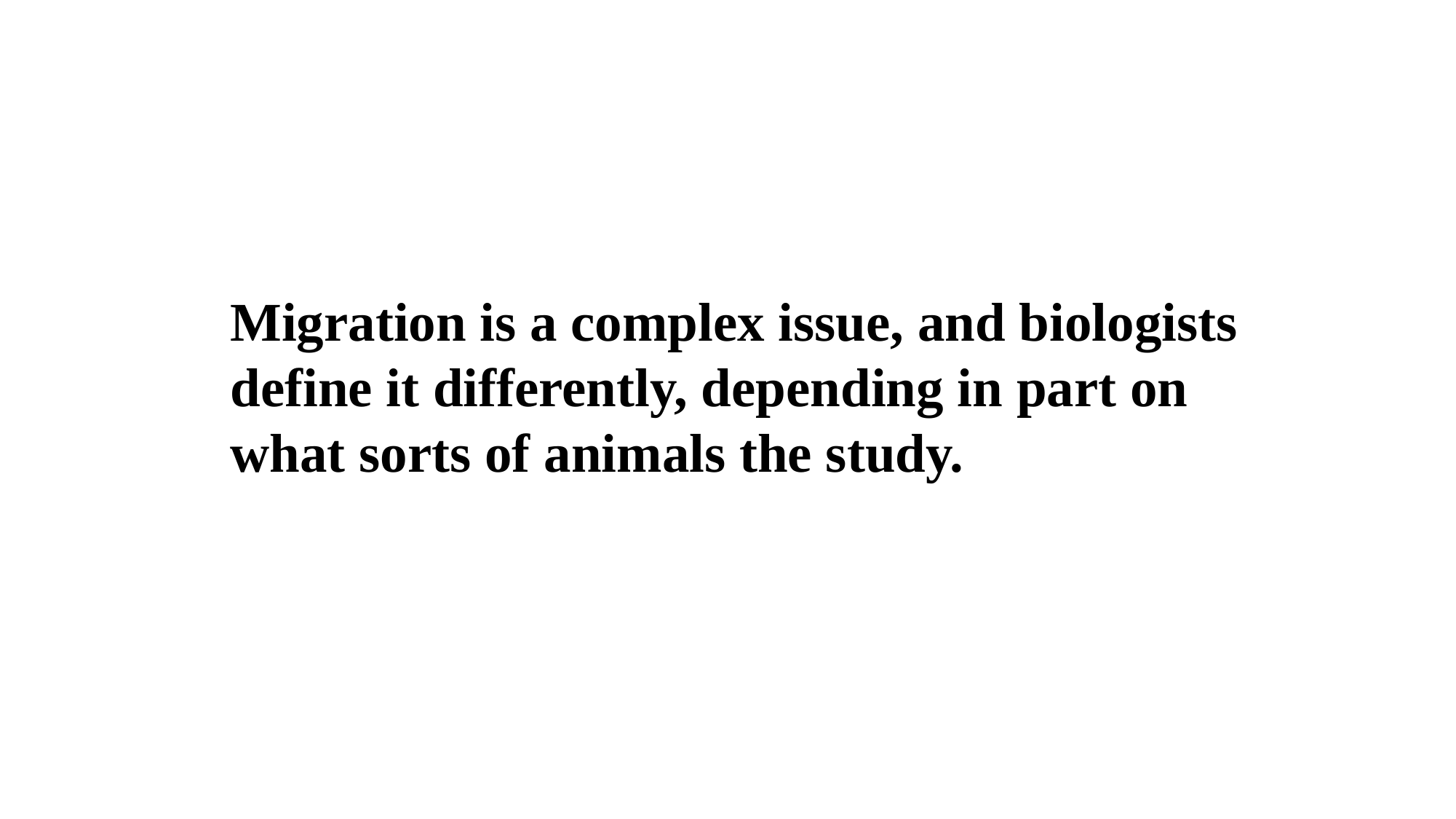

Migration is a complex issue, and biologists define it differently, depending in part on what sorts of animals the study.